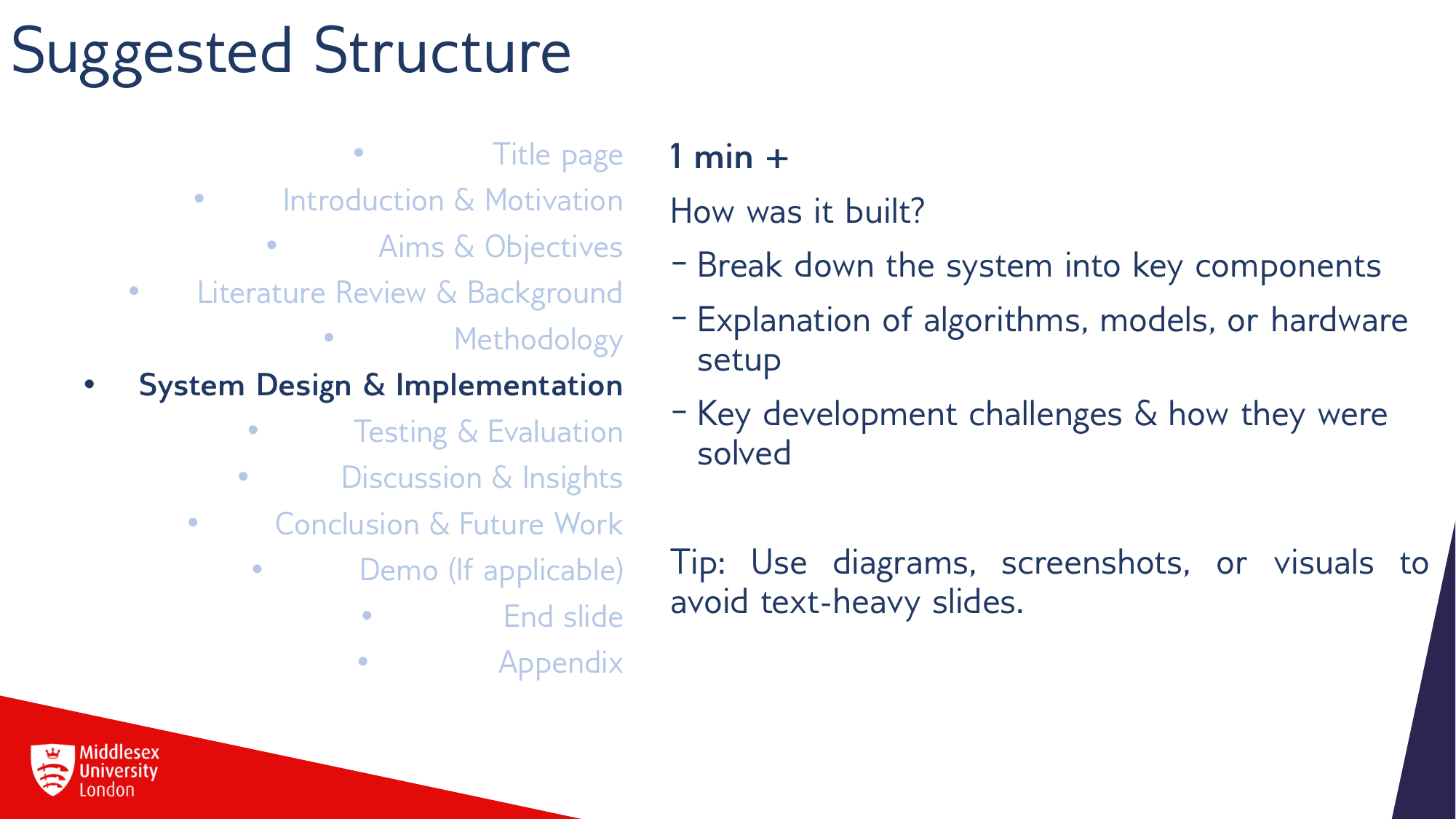

# Suggested Structure
Title page
Introduction & Motivation
Aims & Objectives
Literature Review & Background
Methodology
System Design & Implementation
Testing & Evaluation
Discussion & Insights
Conclusion & Future Work
Demo (If applicable)
End slide
Appendix

1 min +
How was it built?
Break down the system into key components
Explanation of algorithms, models, or hardware setup
Key development challenges & how they were solved

Tip: Use diagrams, screenshots, or visuals to avoid text-heavy slides.
13